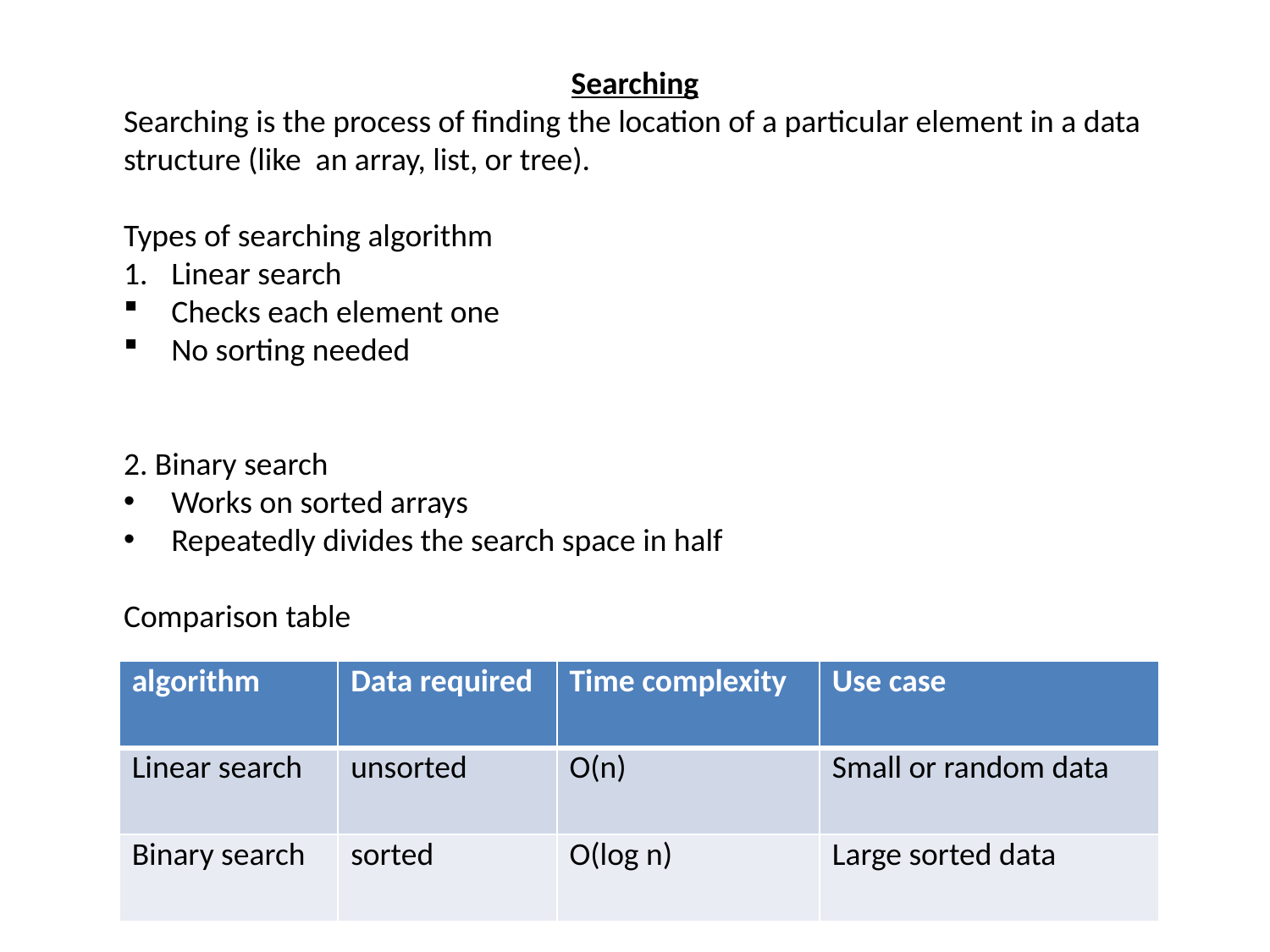

Searching
Searching is the process of finding the location of a particular element in a data structure (like  an array, list, or tree).

Types of searching algorithm
Linear search
Checks each element one
No sorting needed

2. Binary search
Works on sorted arrays
Repeatedly divides the search space in half

Comparison table

| algorithm | Data required | Time complexity | Use case |
| --- | --- | --- | --- |
| Linear search | unsorted | O(n) | Small or random data |
| Binary search | sorted | O(log n) | Large sorted data |